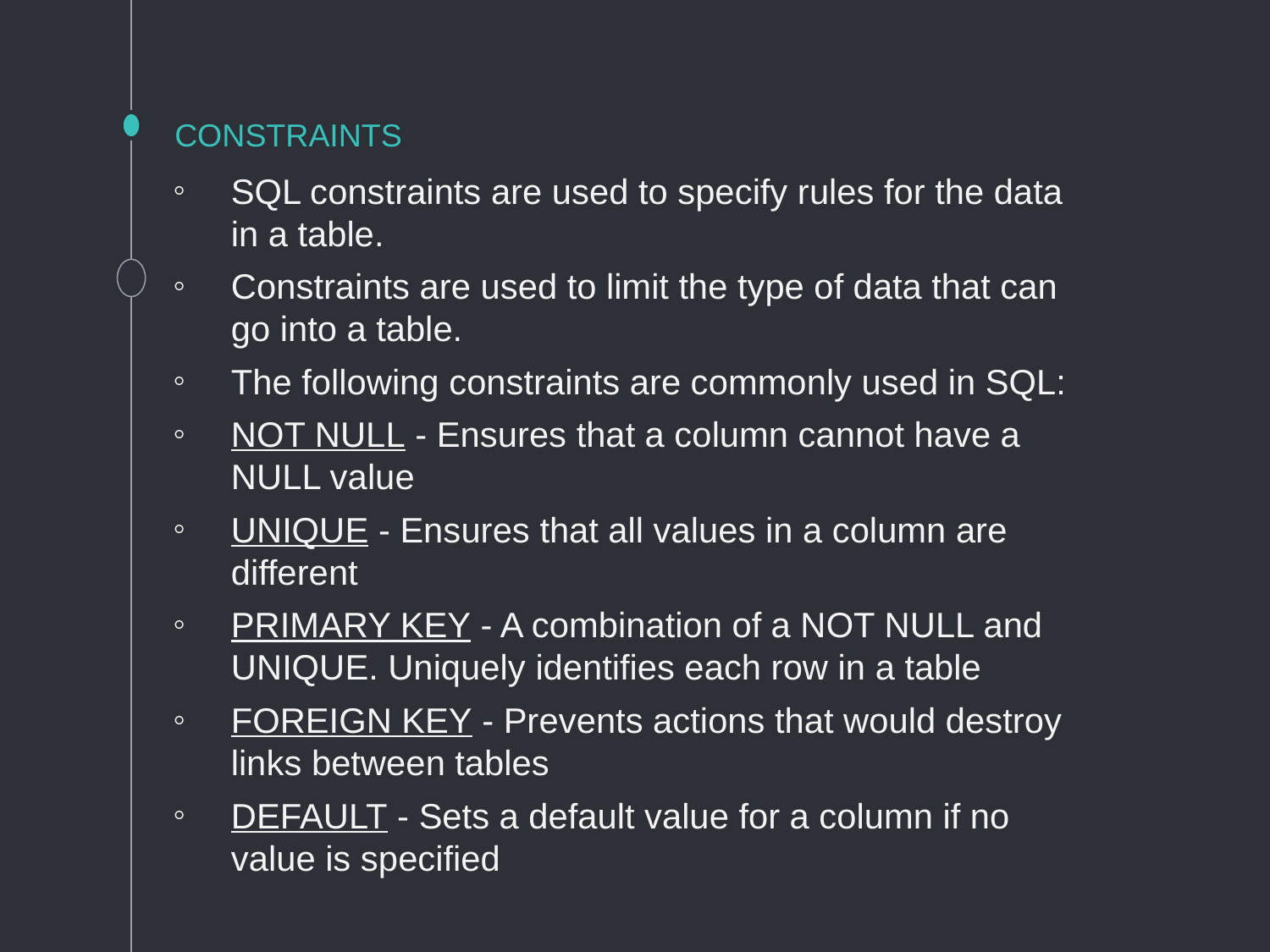

# CONSTRAINTS
SQL constraints are used to specify rules for the data in a table.
Constraints are used to limit the type of data that can go into a table.
The following constraints are commonly used in SQL:
NOT NULL - Ensures that a column cannot have a NULL value
UNIQUE - Ensures that all values in a column are different
PRIMARY KEY - A combination of a NOT NULL and UNIQUE. Uniquely identifies each row in a table
FOREIGN KEY - Prevents actions that would destroy links between tables
DEFAULT - Sets a default value for a column if no value is specified